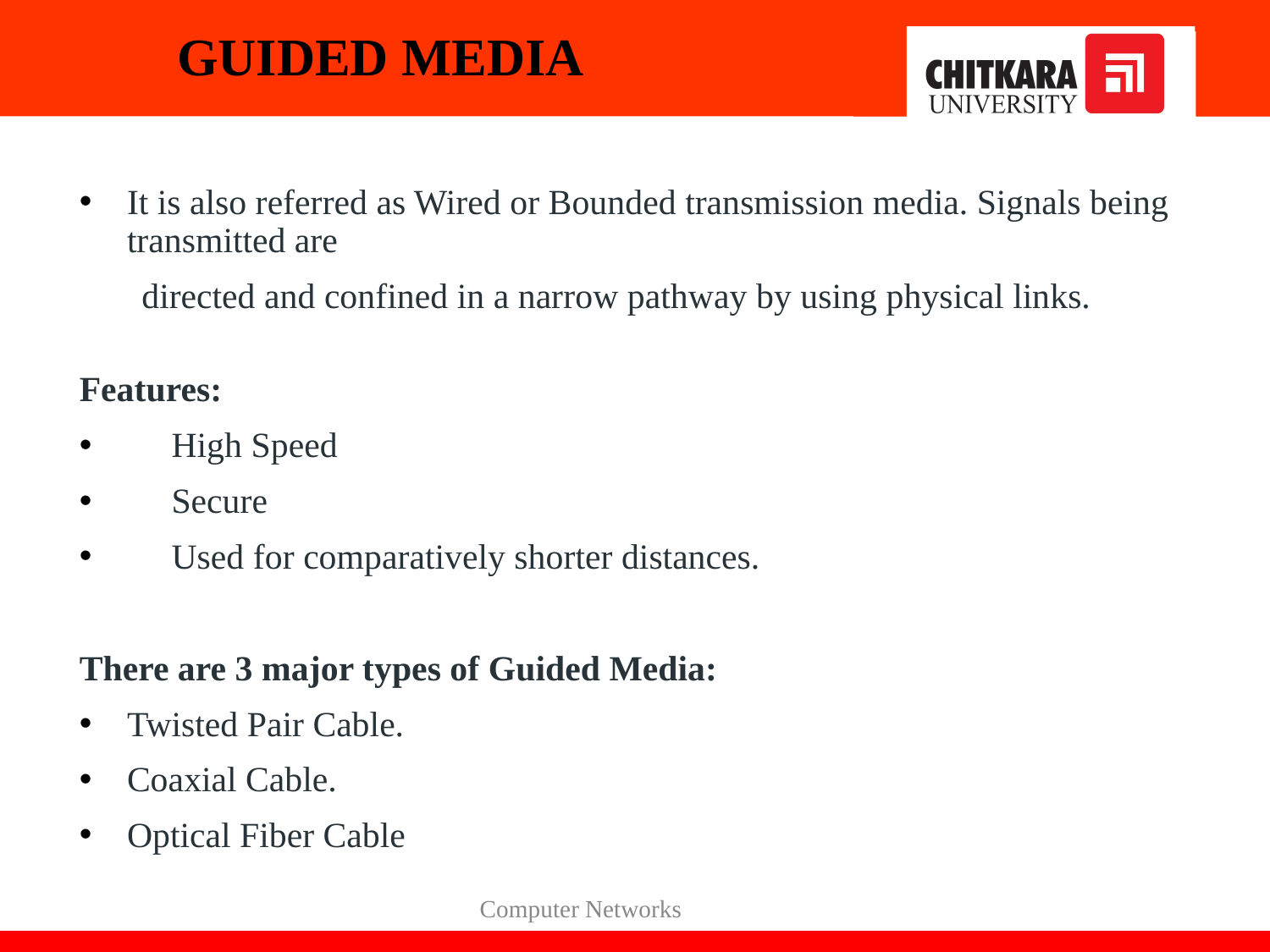

# GUIDED MEDIA
It is also referred as Wired or Bounded transmission media. Signals being transmitted are
       directed and confined in a narrow pathway by using physical links.
Features:
     High Speed
     Secure
     Used for comparatively shorter distances.

There are 3 major types of Guided Media:
Twisted Pair Cable.
Coaxial Cable.
Optical Fiber Cable

Computer Networks